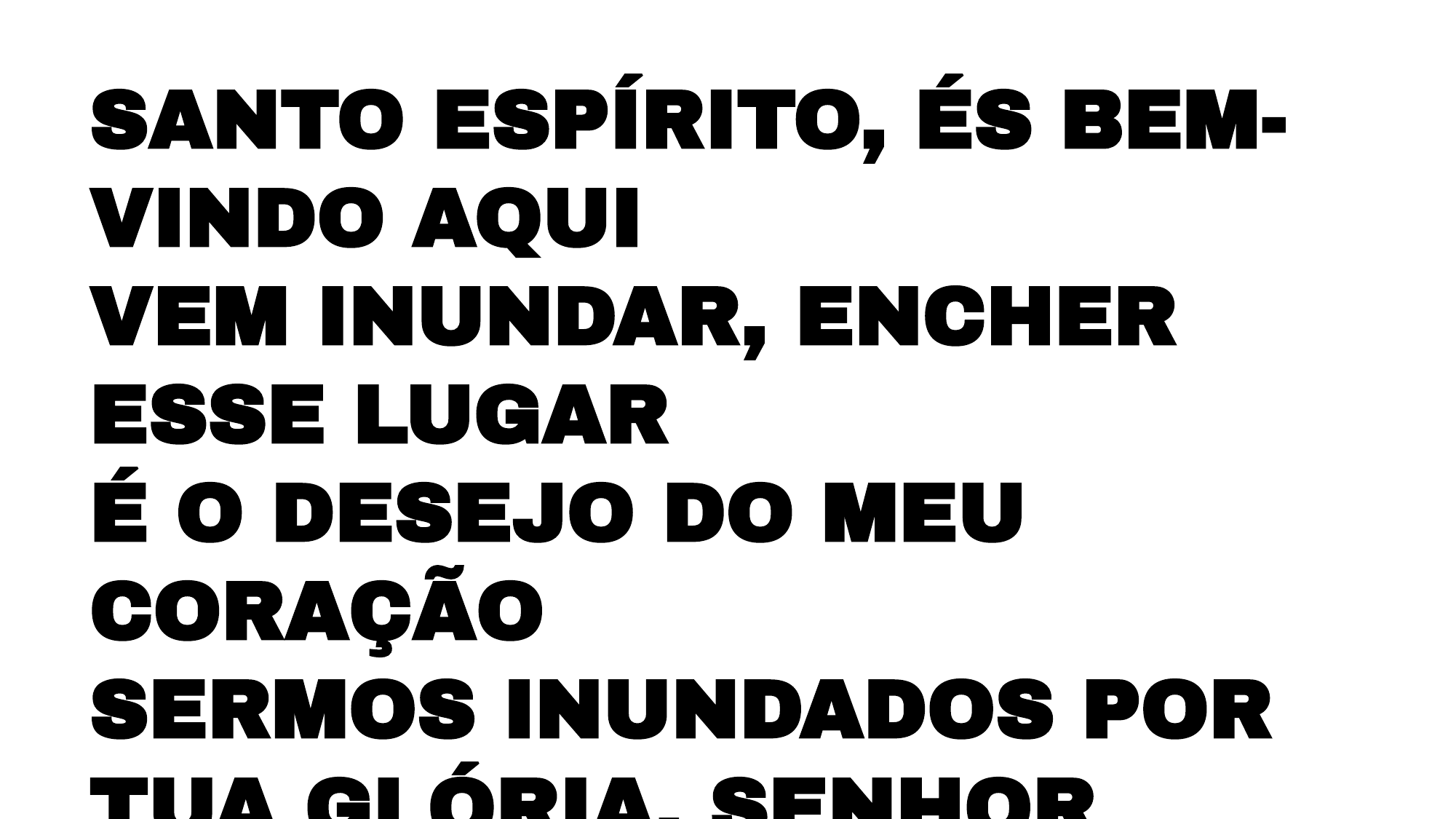

SANTO ESPÍRITO, ÉS BEM-VINDO AQUI
VEM INUNDAR, ENCHER ESSE LUGAR
É O DESEJO DO MEU CORAÇÃO
SERMOS INUNDADOS POR TUA GLÓRIA, SENHOR